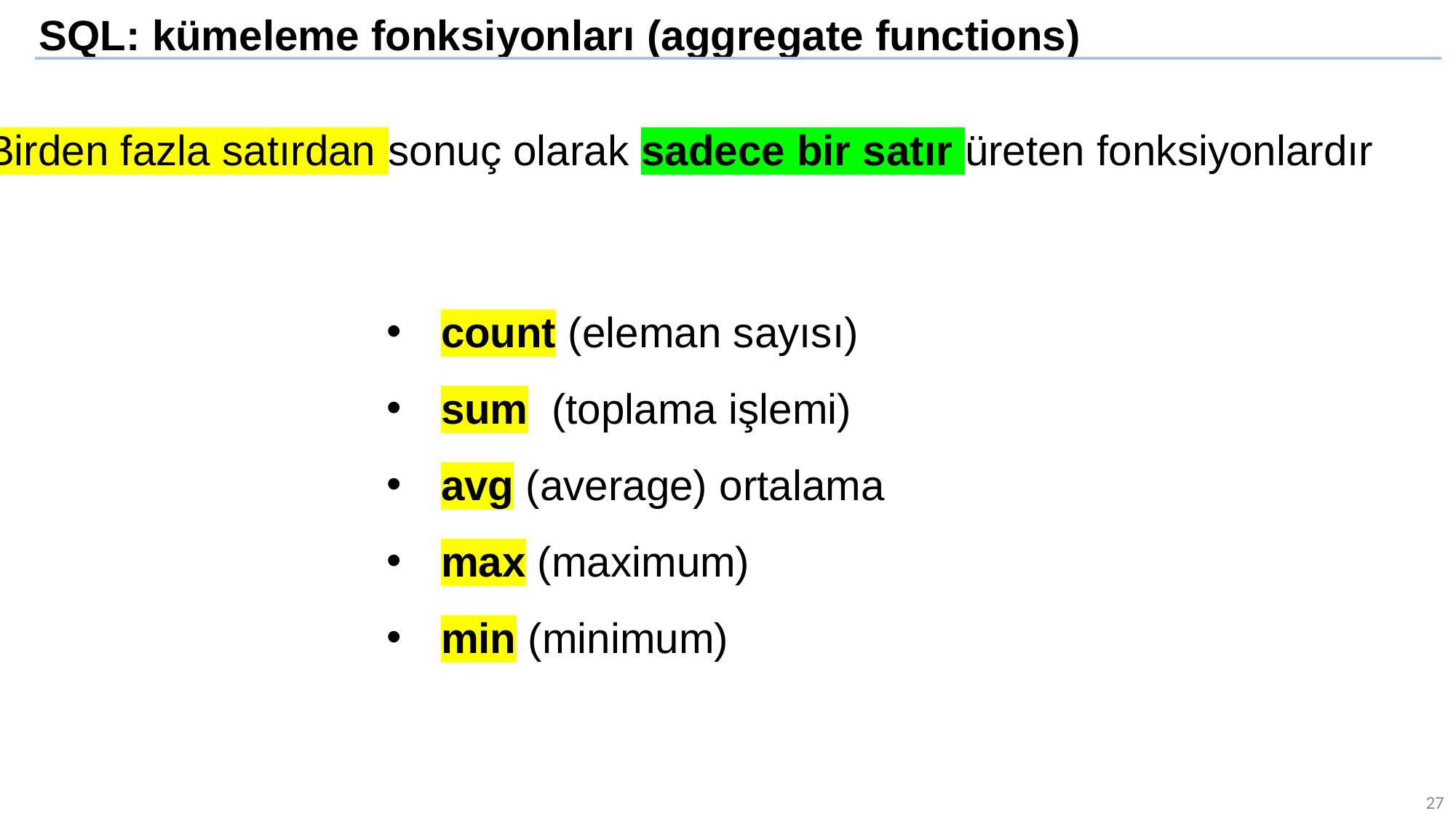

SQL: kümeleme fonksiyonları (aggregate functions)
Birden fazla satırdan sonuç olarak sadece bir satır üreten fonksiyonlardır
count (eleman sayısı)
sum  (toplama işlemi)
avg (average) ortalama
max (maximum)
min (minimum)
27